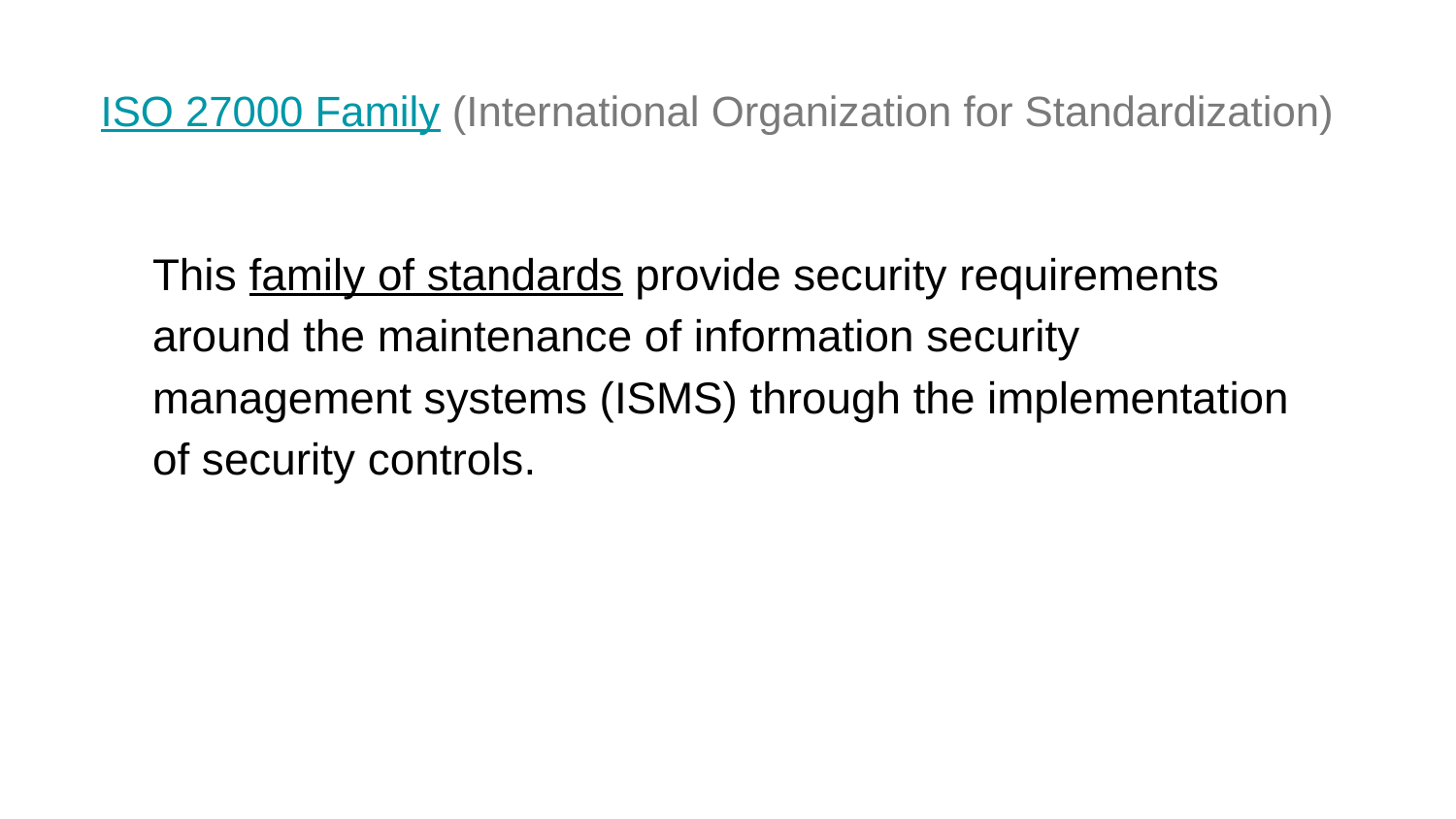

# ISO 27000 Family (International Organization for Standardization)
This family of standards provide security requirements around the maintenance of information security management systems (ISMS) through the implementation of security controls.